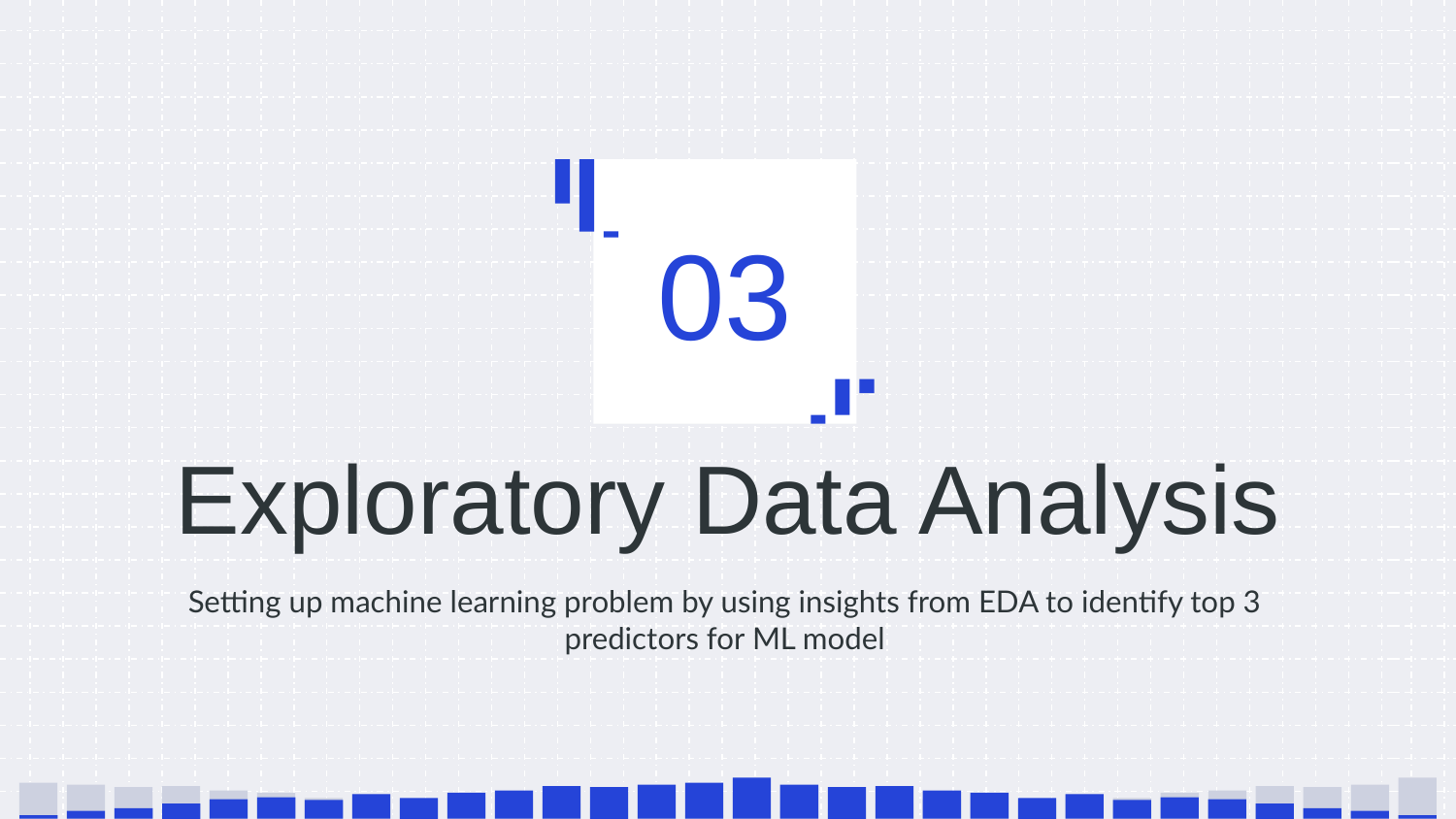

03

# Exploratory Data Analysis
Setting up machine learning problem by using insights from EDA to identify top 3 predictors for ML model